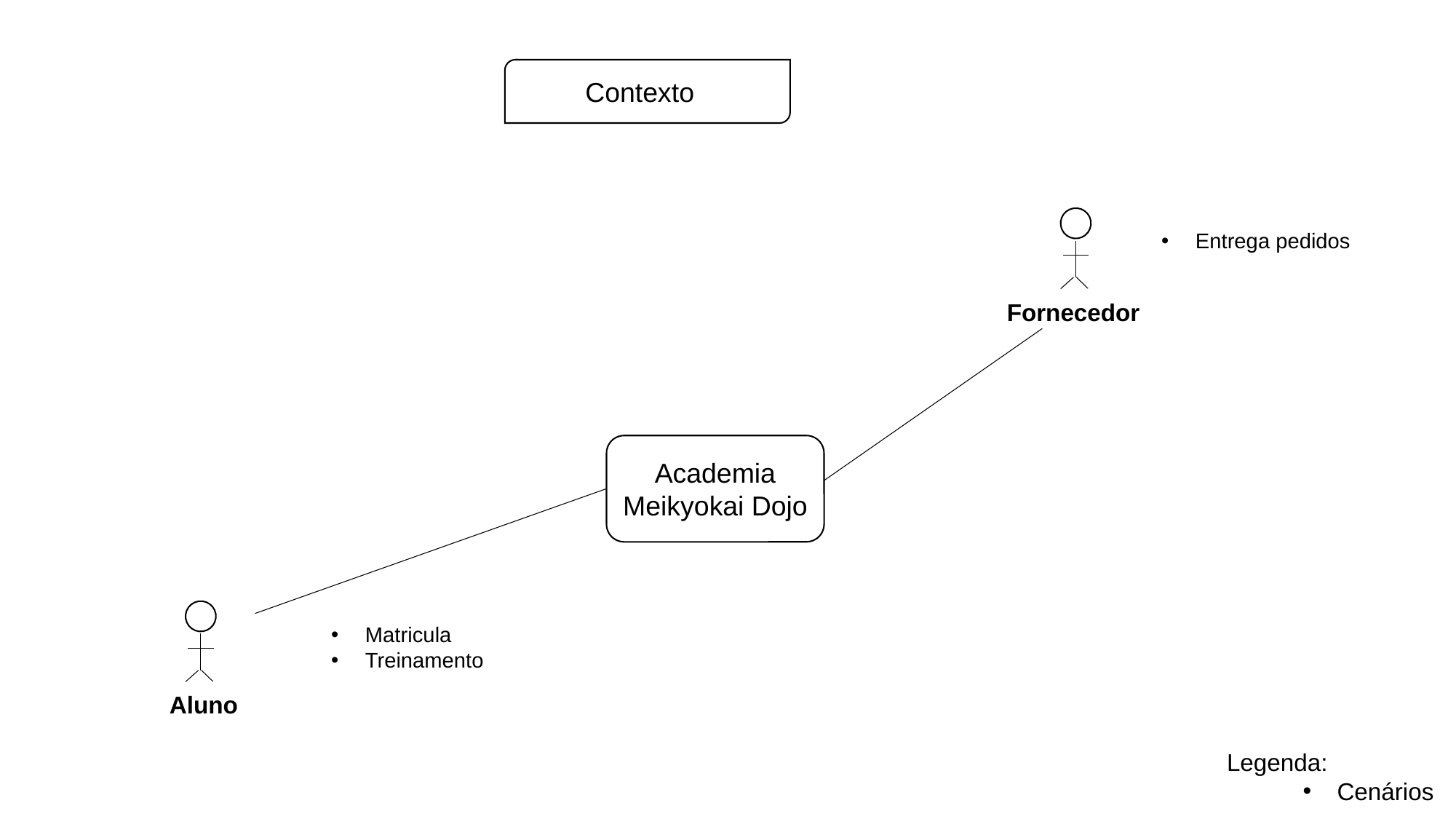

Contexto

Entrega pedidos

Fornecedor
Academia Meikyokai Dojo

Matricula
Treinamento
Aluno
Legenda:
Cenários